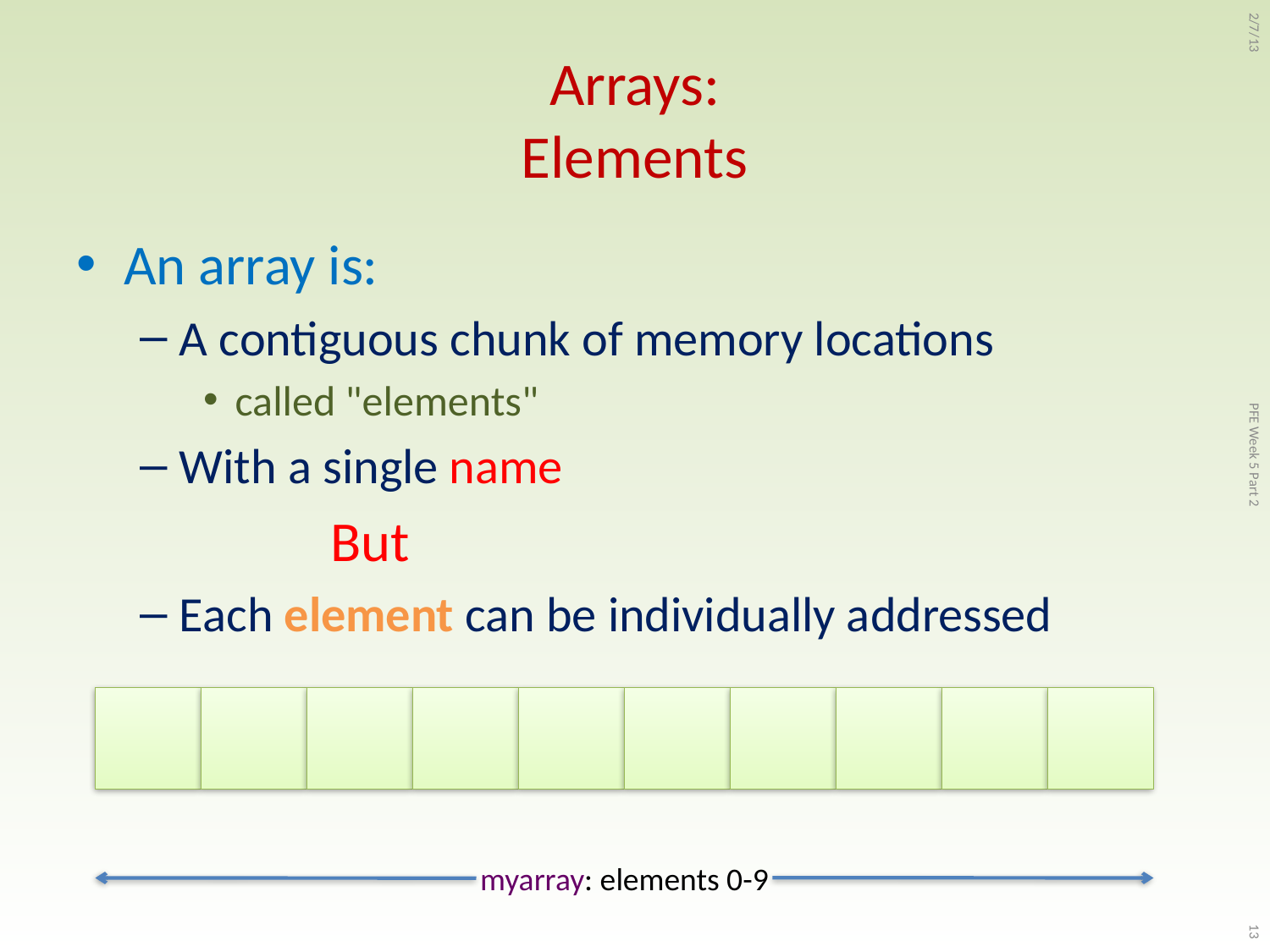

# Arrays: Elements
2/7/13
An array is:
A contiguous chunk of memory locations
called "elements"
With a single name
But
Each element can be individually addressed
PFE Week 5 Part 2

13
myarray: elements 0-9